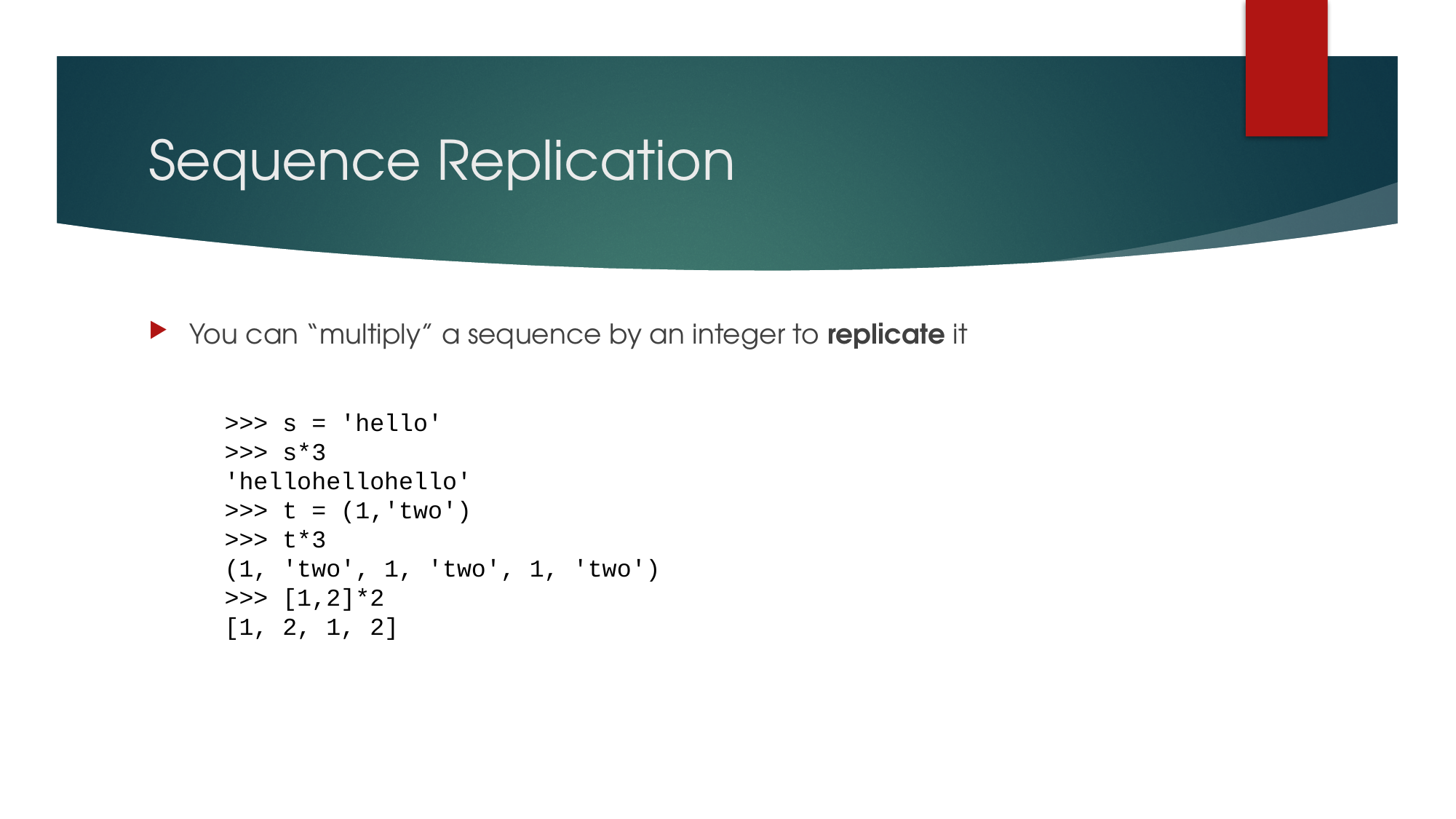

# Sequence Replication
You can “multiply” a sequence by an integer to replicate it
>>> s = 'hello'
>>> s*3
'hellohellohello'
>>> t = (1,'two')
>>> t*3
(1, 'two', 1, 'two', 1, 'two')
>>> [1,2]*2
[1, 2, 1, 2]